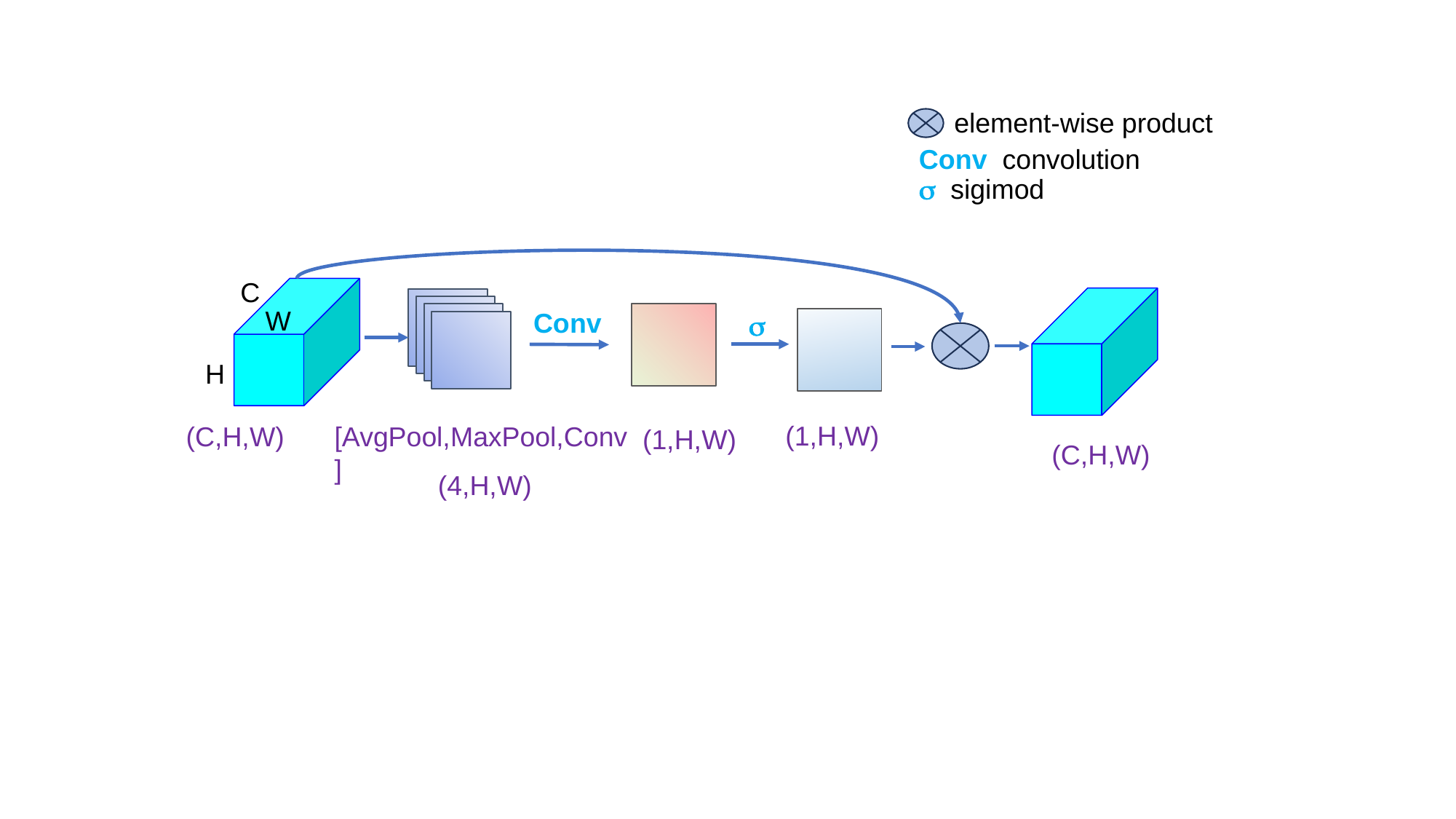

Conv  convolution
σ  sigimod
element-wise product
C

W
Conv
σ

H
(1,H,W)
[AvgPool,MaxPool,Conv]
(C,H,W)
(1,H,W)
(C,H,W)
(4,H,W)